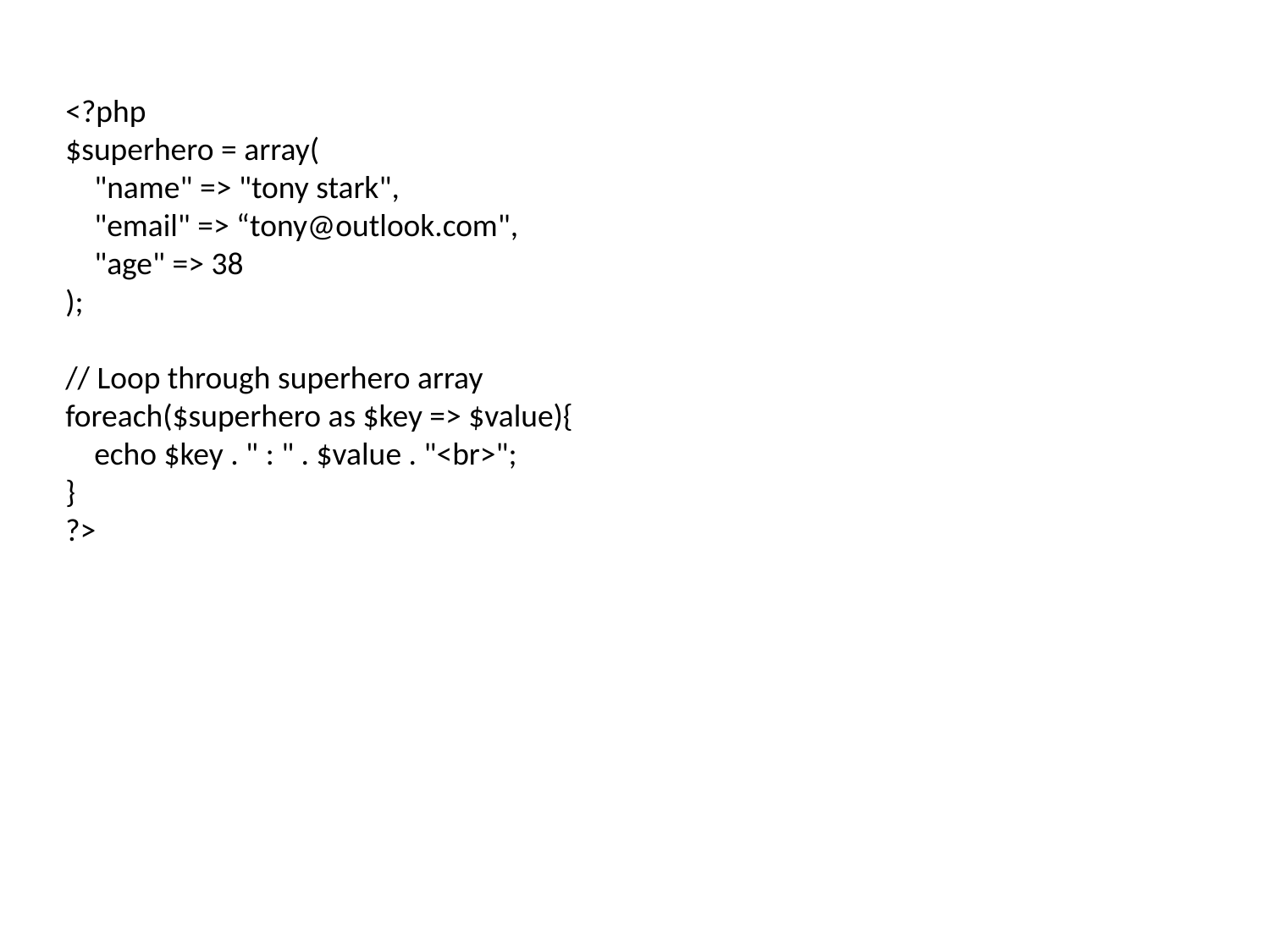

<?php
$superhero = array(
    "name" => "tony stark",
    "email" => “tony@outlook.com",
    "age" => 38
);

// Loop through superhero array
foreach($superhero as $key => $value){
    echo $key . " : " . $value . "<br>";
}
?>